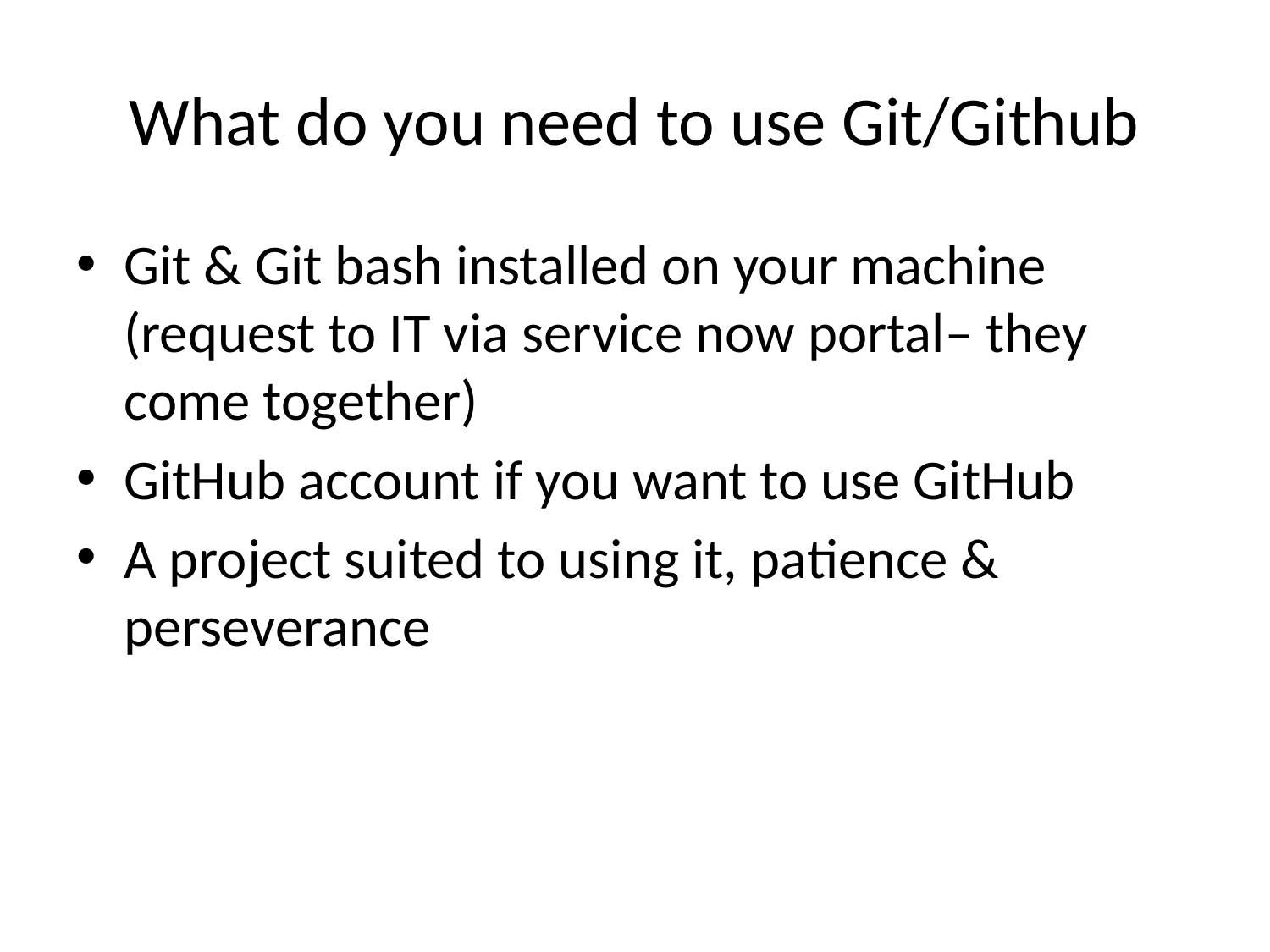

# What do you need to use Git/Github
Git & Git bash installed on your machine (request to IT via service now portal– they come together)
GitHub account if you want to use GitHub
A project suited to using it, patience & perseverance